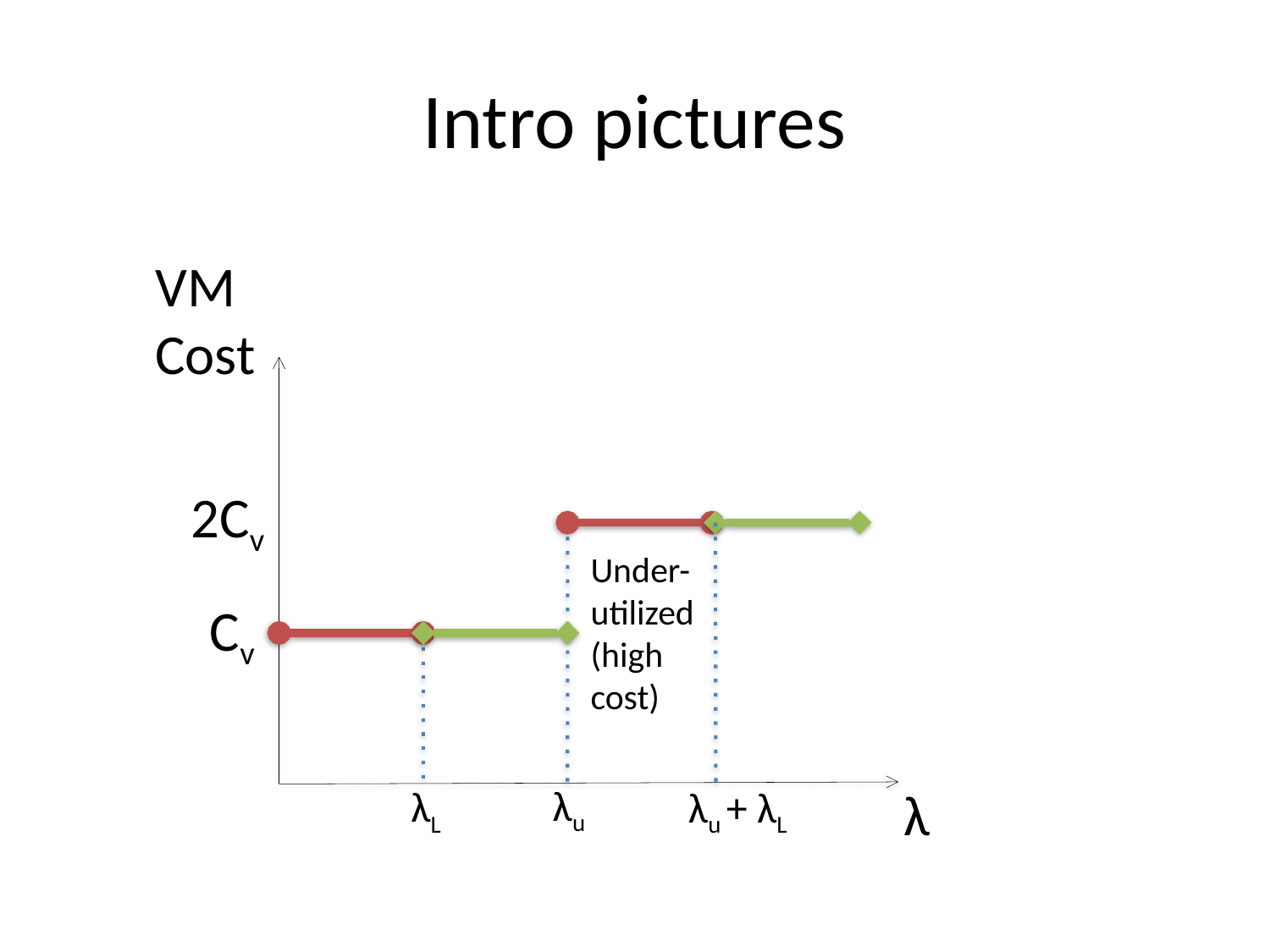

# Intro pictures
VM
Cost
2Cv
Under-utilized
(high cost)
Cv
λu
λ
λL
λu + λL